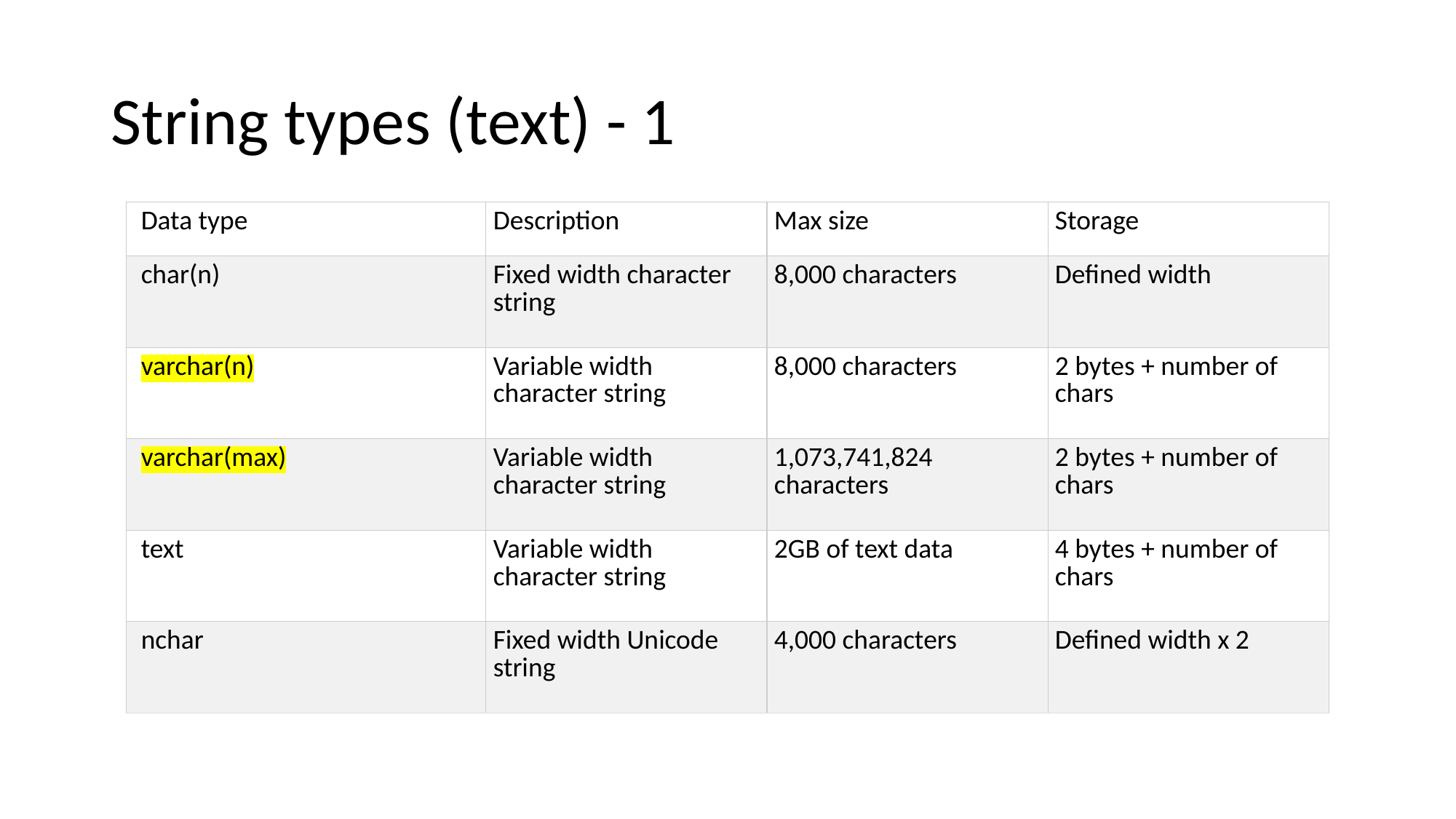

# String types (text) - 1
| Data type | Description | Max size | Storage |
| --- | --- | --- | --- |
| char(n) | Fixed width character string | 8,000 characters | Defined width |
| varchar(n) | Variable width character string | 8,000 characters | 2 bytes + number of chars |
| varchar(max) | Variable width character string | 1,073,741,824 characters | 2 bytes + number of chars |
| text | Variable width character string | 2GB of text data | 4 bytes + number of chars |
| nchar | Fixed width Unicode string | 4,000 characters | Defined width x 2 |